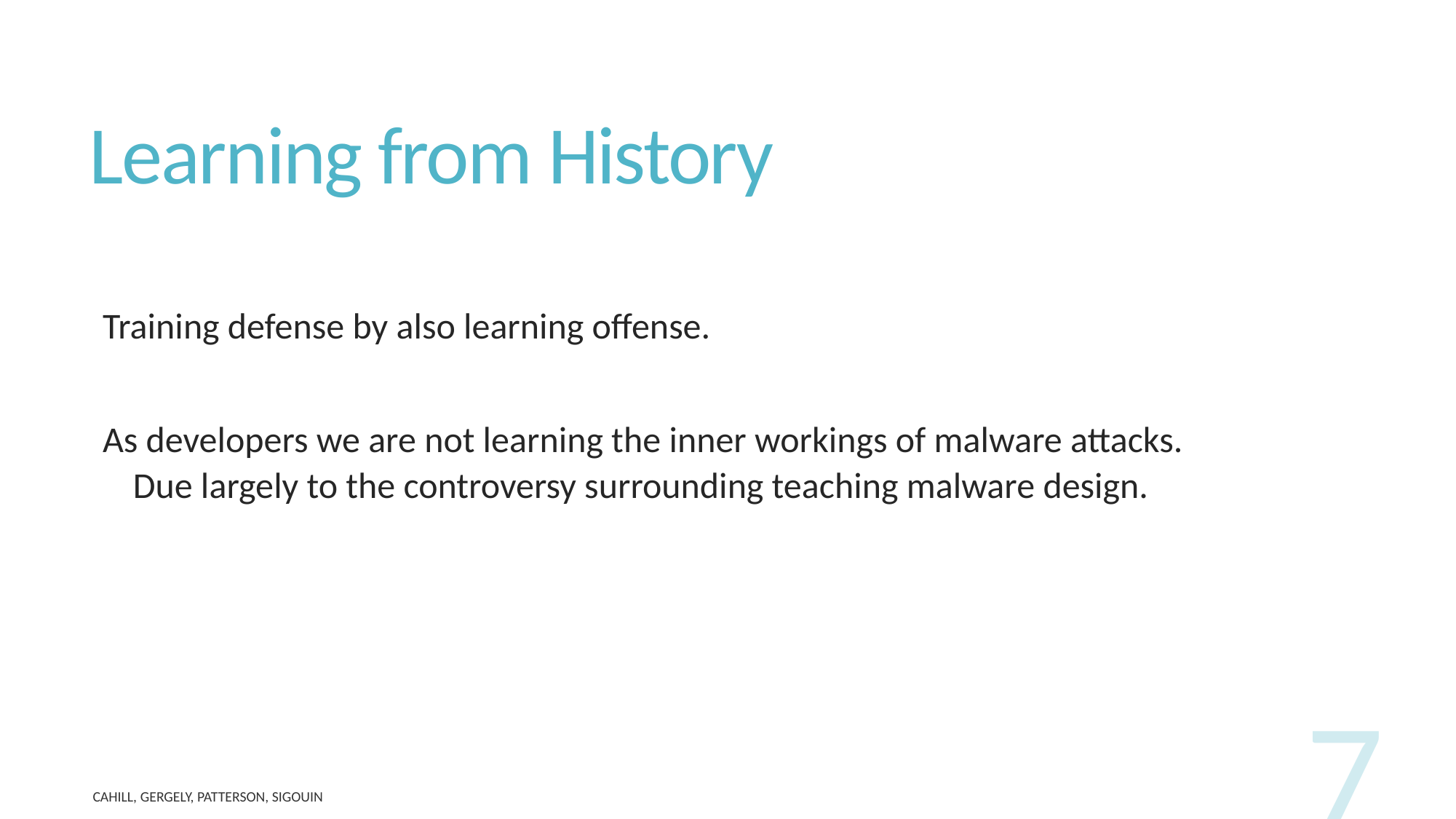

# Learning from History

Training defense by also learning offense.

As developers we are not learning the inner workings of malware attacks.
Due largely to the controversy surrounding teaching malware design.
7
Cahill, Gergely, Patterson, Sigouin